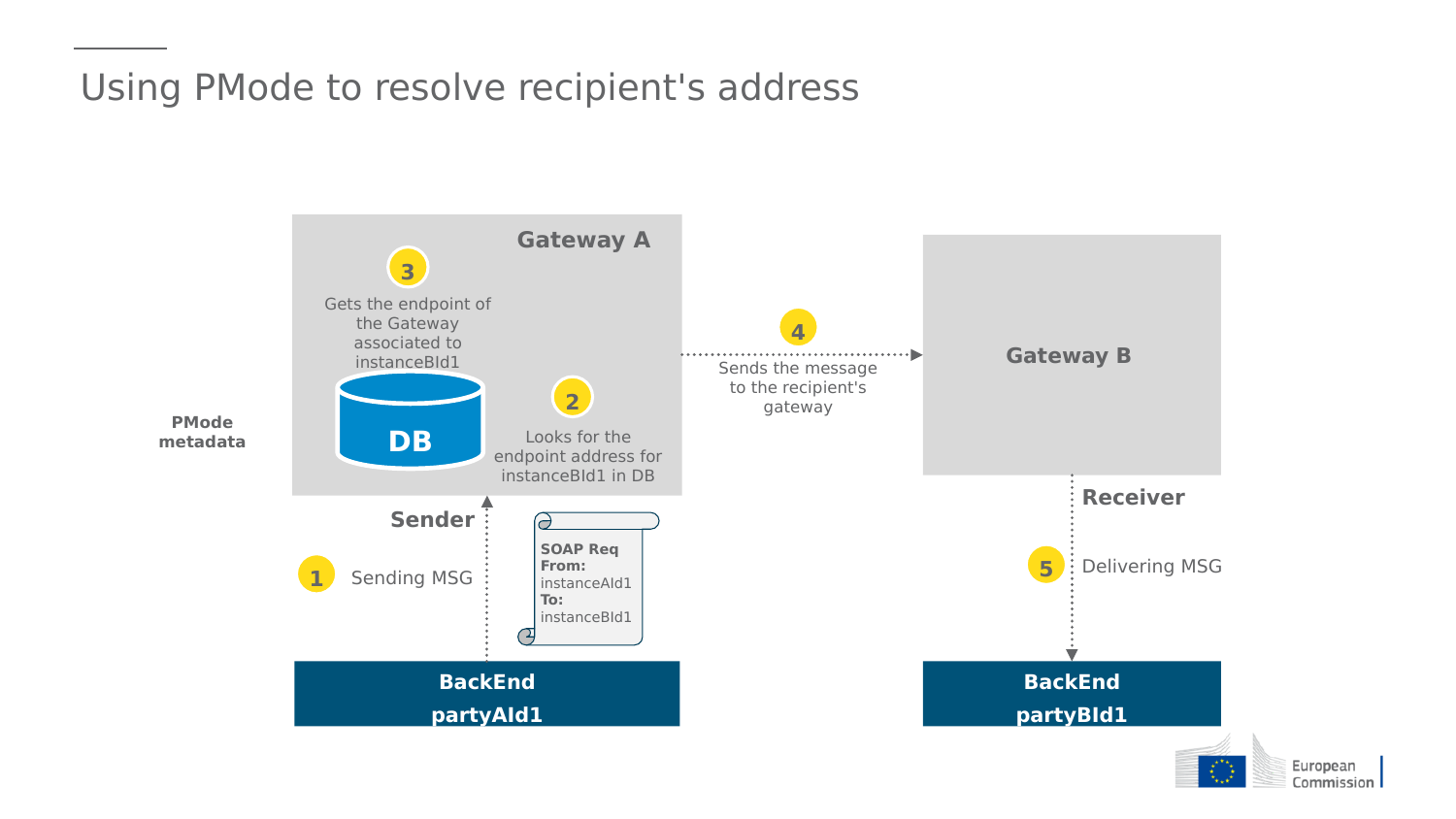

# Using PMode to resolve recipient's address

Gateway A

3
Gets the endpoint of the Gateway associated to instanceBId1
4
Gateway B
Sends the message to the recipient's gateway

2
PMode metadata
DB
Looks for the endpoint address for instanceBId1 in DB
Receiver
Sender

SOAP Req
From:
instanceAId1
To:
instanceBId1
5
Delivering MSG
1
Sending MSG
BackEnd
partyAId1
BackEnd
partyBId1